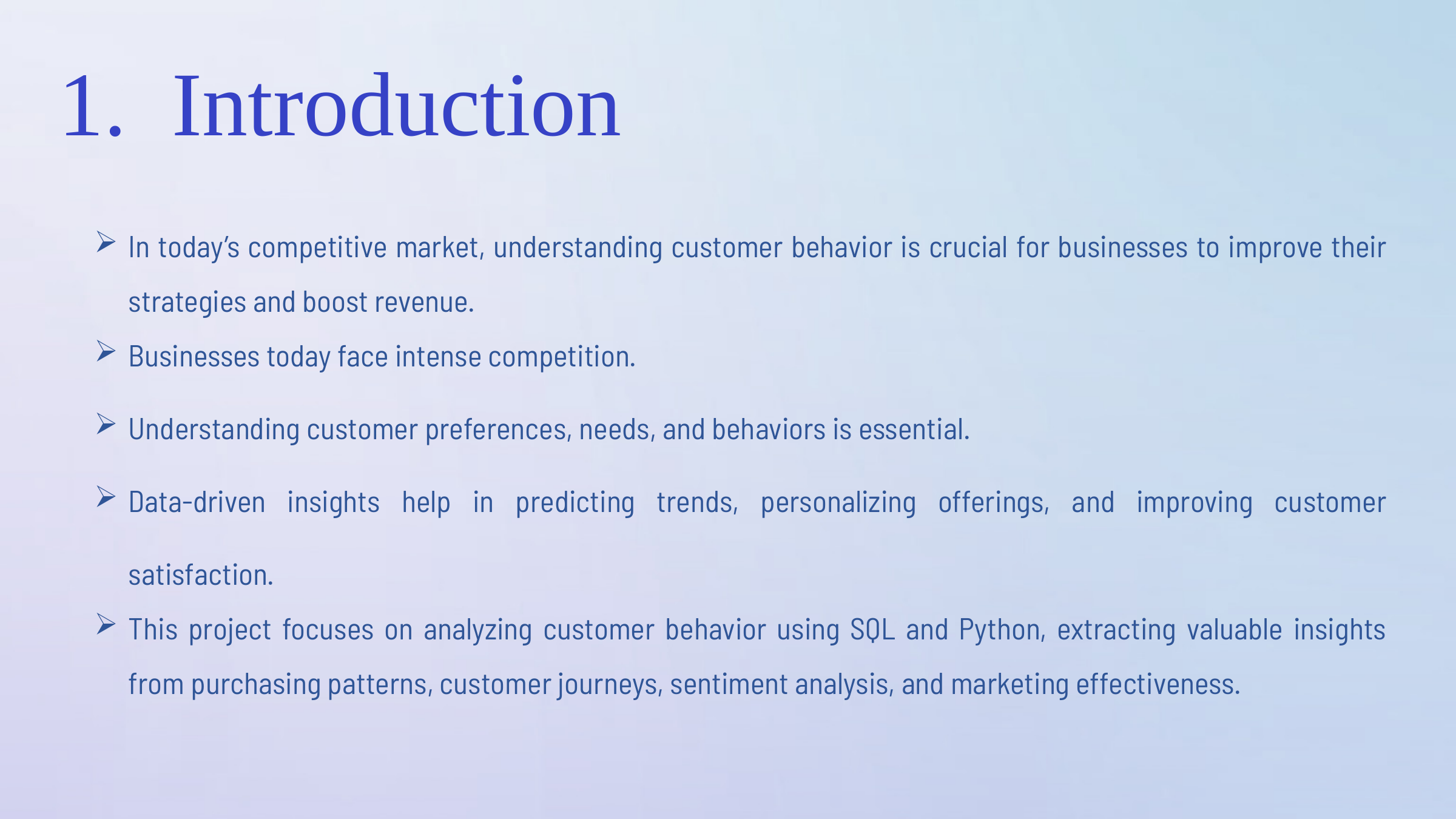

Introduction
In today’s competitive market, understanding customer behavior is crucial for businesses to improve their strategies and boost revenue.
Businesses today face intense competition.
Understanding customer preferences, needs, and behaviors is essential.
Data-driven insights help in predicting trends, personalizing offerings, and improving customer satisfaction.
This project focuses on analyzing customer behavior using SQL and Python, extracting valuable insights from purchasing patterns, customer journeys, sentiment analysis, and marketing effectiveness.